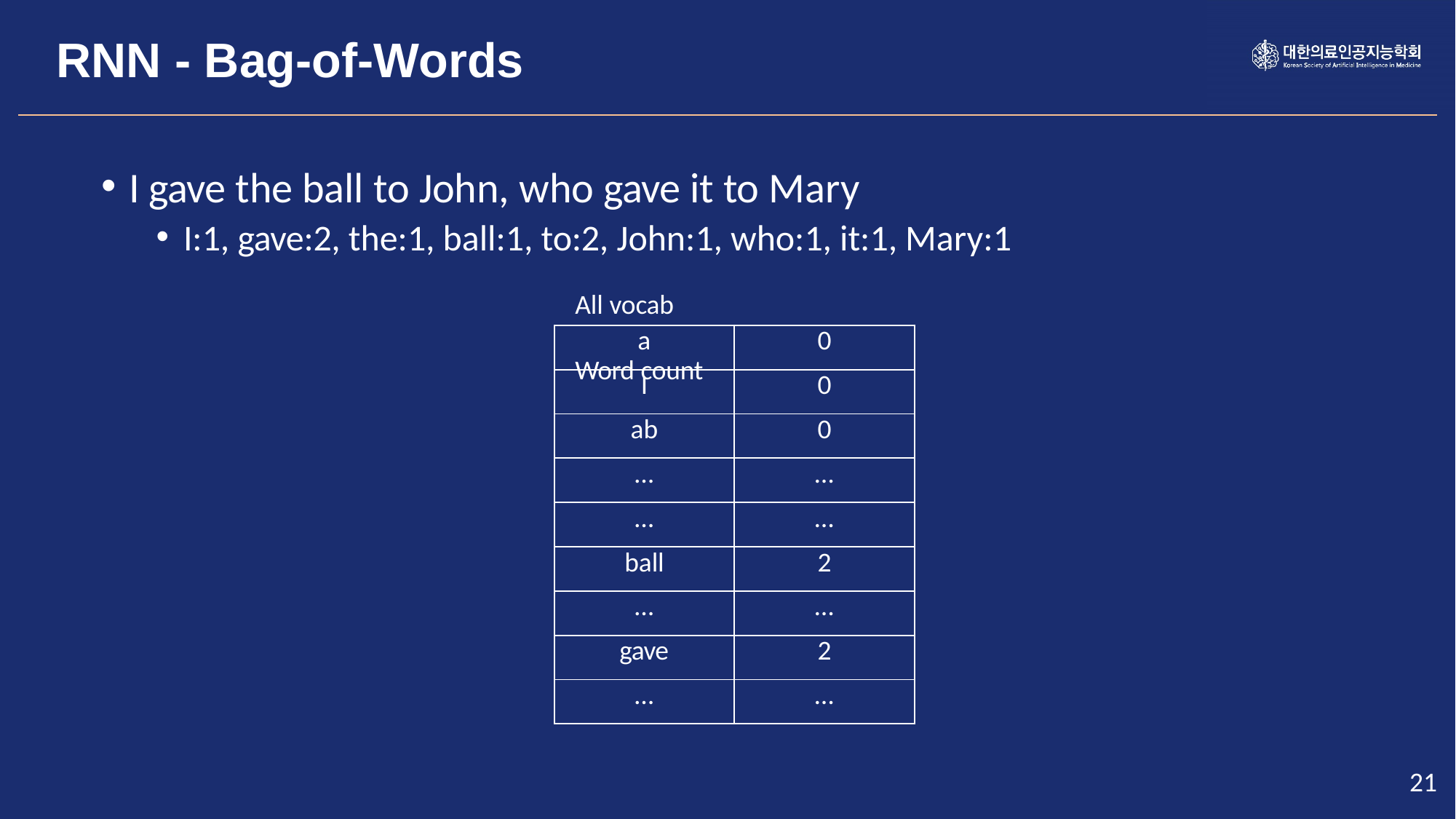

RNN - Bag-of-Words

I gave the ball to John, who gave it to Mary
I:1, gave:2, the:1, ball:1, to:2, John:1, who:1, it:1, Mary:1
All vocab	Word count
| a | 0 |
| --- | --- |
| I | 0 |
| ab | 0 |
| … | … |
| … | … |
| ball | 2 |
| … | … |
| gave | 2 |
| … | … |
21